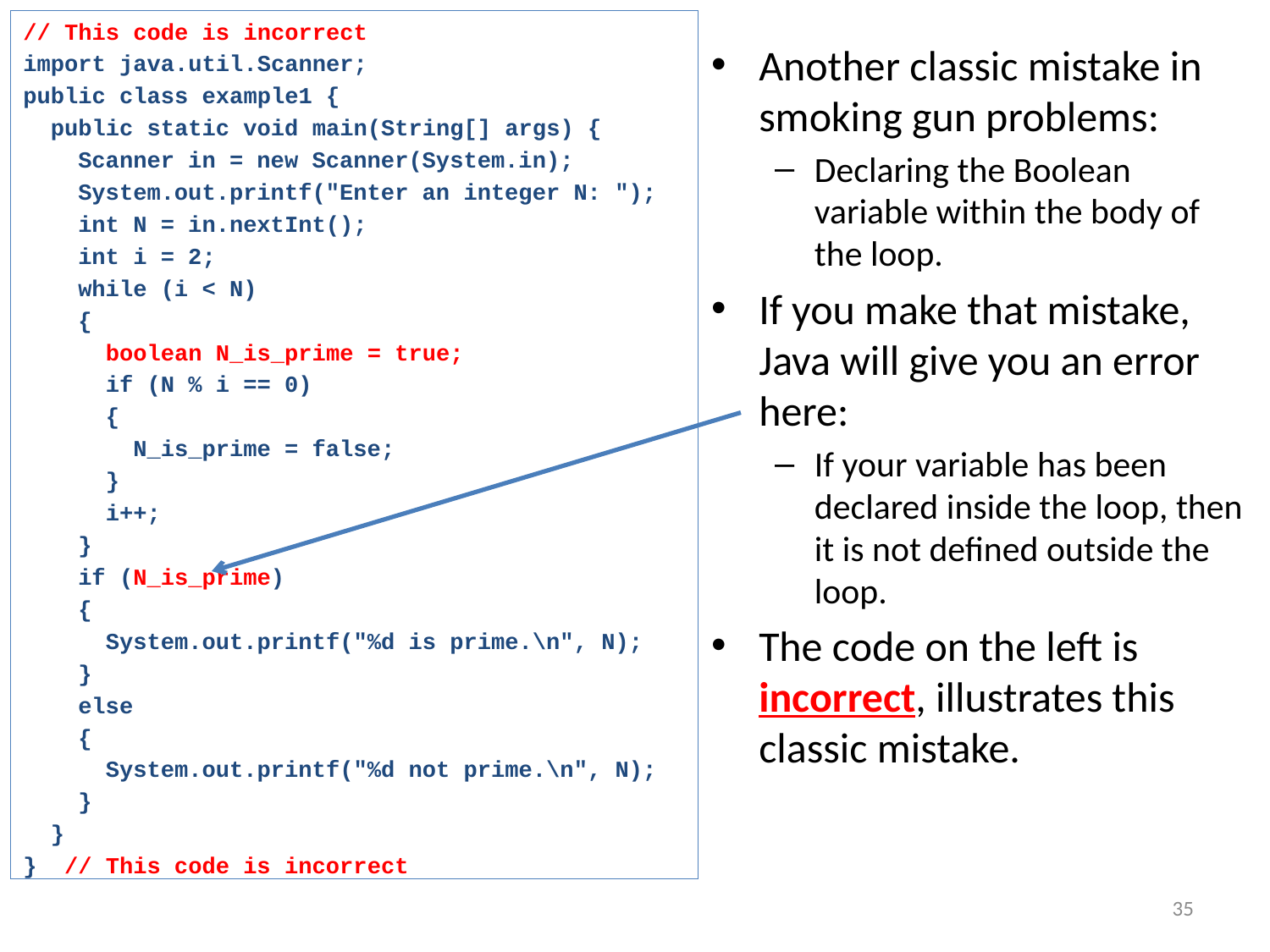

// This code is incorrect
import java.util.Scanner;
public class example1 {
  public static void main(String[] args) {
    Scanner in = new Scanner(System.in);
    System.out.printf("Enter an integer N: ");
    int N = in.nextInt();
    int i = 2;
    while (i < N)
    {
      boolean N_is_prime = true;
      if (N % i == 0)
      {
        N_is_prime = false;
      }
      i++;
    }
    if (N_is_prime)
    {
      System.out.printf("%d is prime.\n", N);
    }
    else
    {
      System.out.printf("%d not prime.\n", N);
    }
  }
}  // This code is incorrect
Another classic mistake in smoking gun problems:
Declaring the Boolean variable within the body of the loop.
If you make that mistake, Java will give you an error here:
If your variable has been declared inside the loop, then it is not defined outside the loop.
The code on the left is incorrect, illustrates this classic mistake.
35